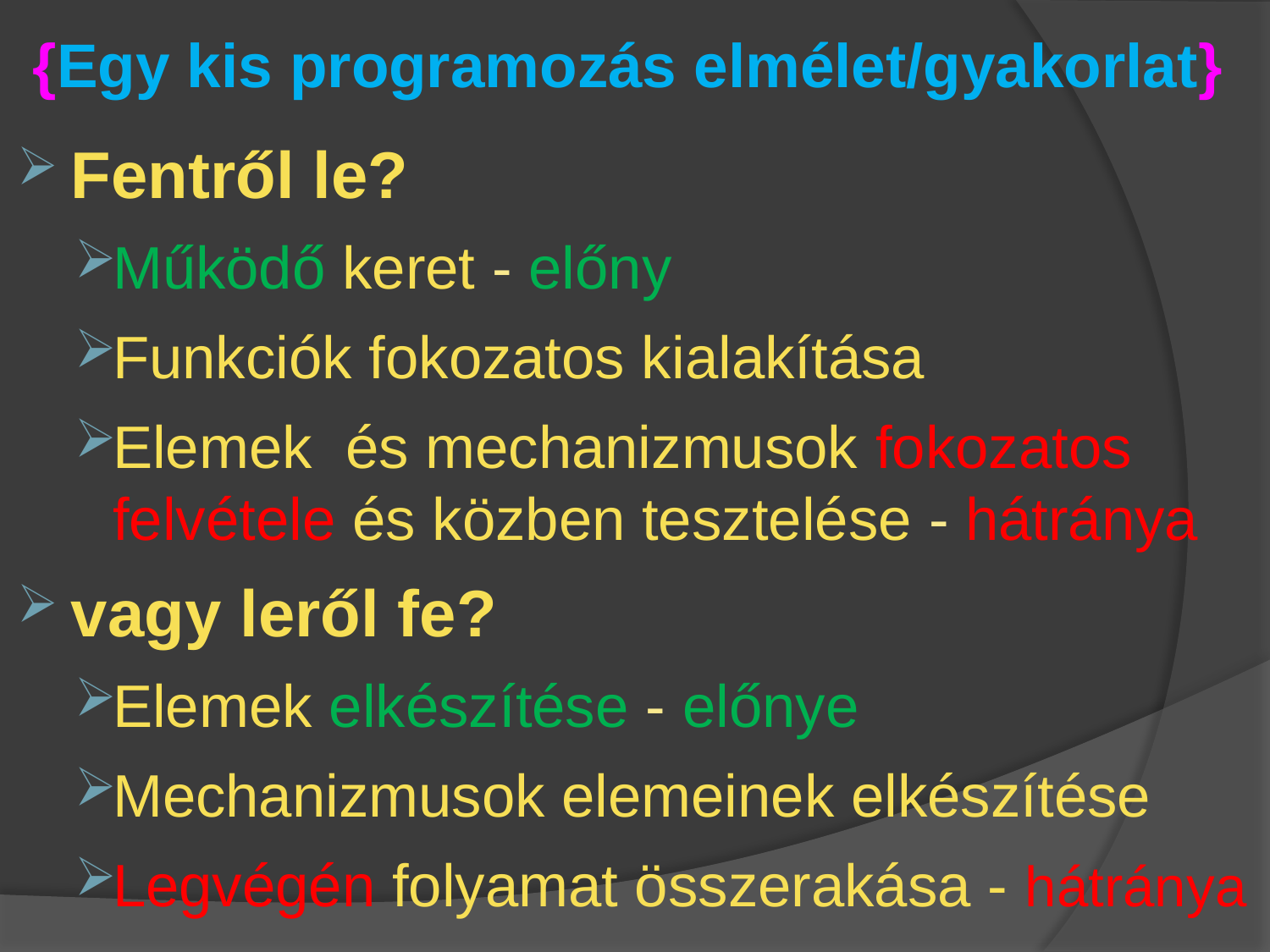

# {Egy kis programozás elmélet/gyakorlat}
Fentről le?
Működő keret - előny
Funkciók fokozatos kialakítása
Elemek  és mechanizmusok fokozatos felvétele és közben tesztelése - hátránya
vagy leről fe?
Elemek elkészítése - előnye
Mechanizmusok elemeinek elkészítése
Legvégén folyamat összerakása - hátránya